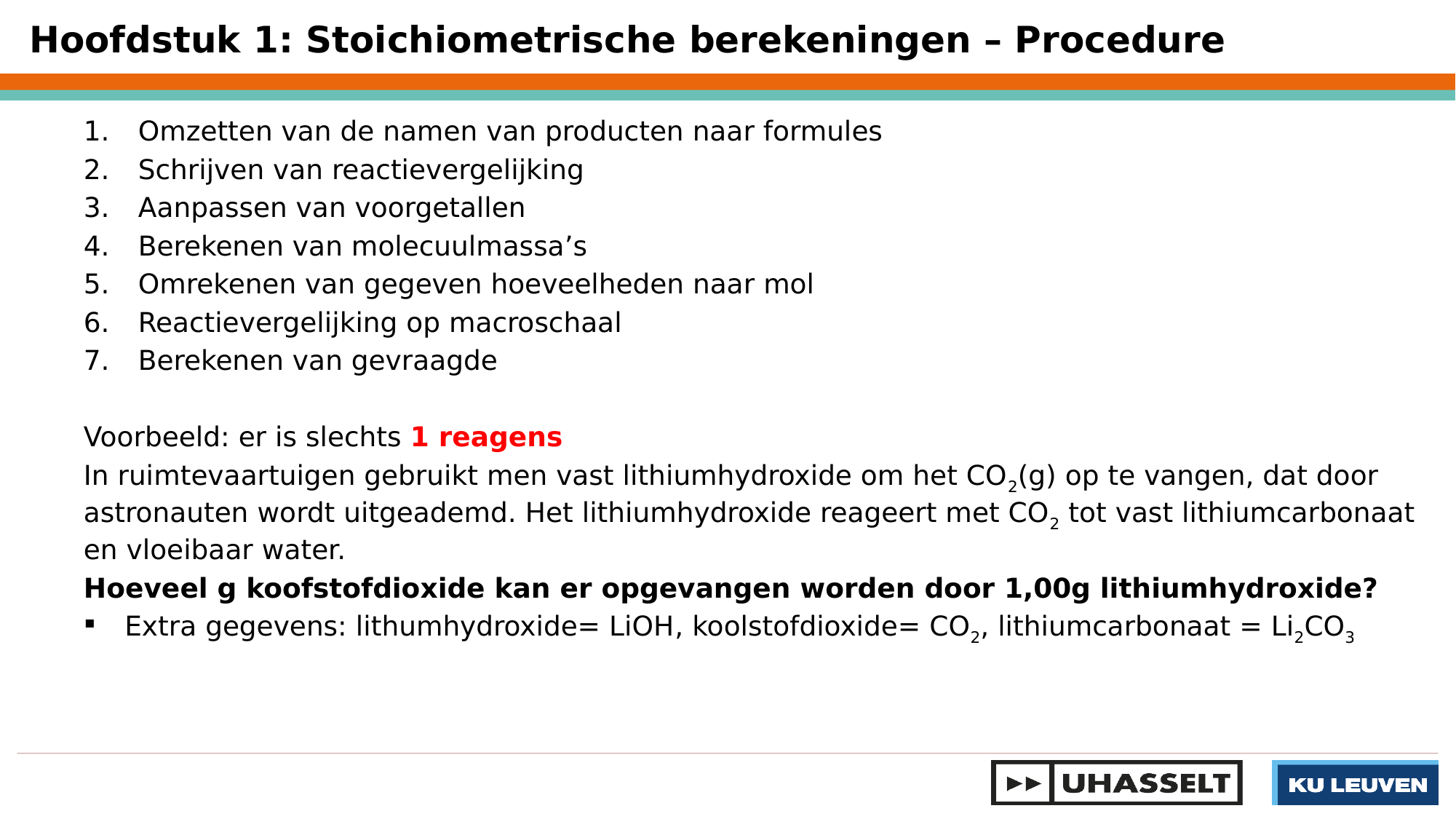

Hoofdstuk 1: Stoichiometrische berekeningen – Procedure
Omzetten van de namen van producten naar formules
Schrijven van reactievergelijking
Aanpassen van voorgetallen
Berekenen van molecuulmassa’s
Omrekenen van gegeven hoeveelheden naar mol
Reactievergelijking op macroschaal
Berekenen van gevraagde

Voorbeeld: er is slechts 1 reagens
In ruimtevaartuigen gebruikt men vast lithiumhydroxide om het CO2(g) op te vangen, dat door astronauten wordt uitgeademd. Het lithiumhydroxide reageert met CO2 tot vast lithiumcarbonaat en vloeibaar water.
Hoeveel g koofstofdioxide kan er opgevangen worden door 1,00g lithiumhydroxide?
Extra gegevens: lithumhydroxide= LiOH, koolstofdioxide= CO2, lithiumcarbonaat = Li2CO3